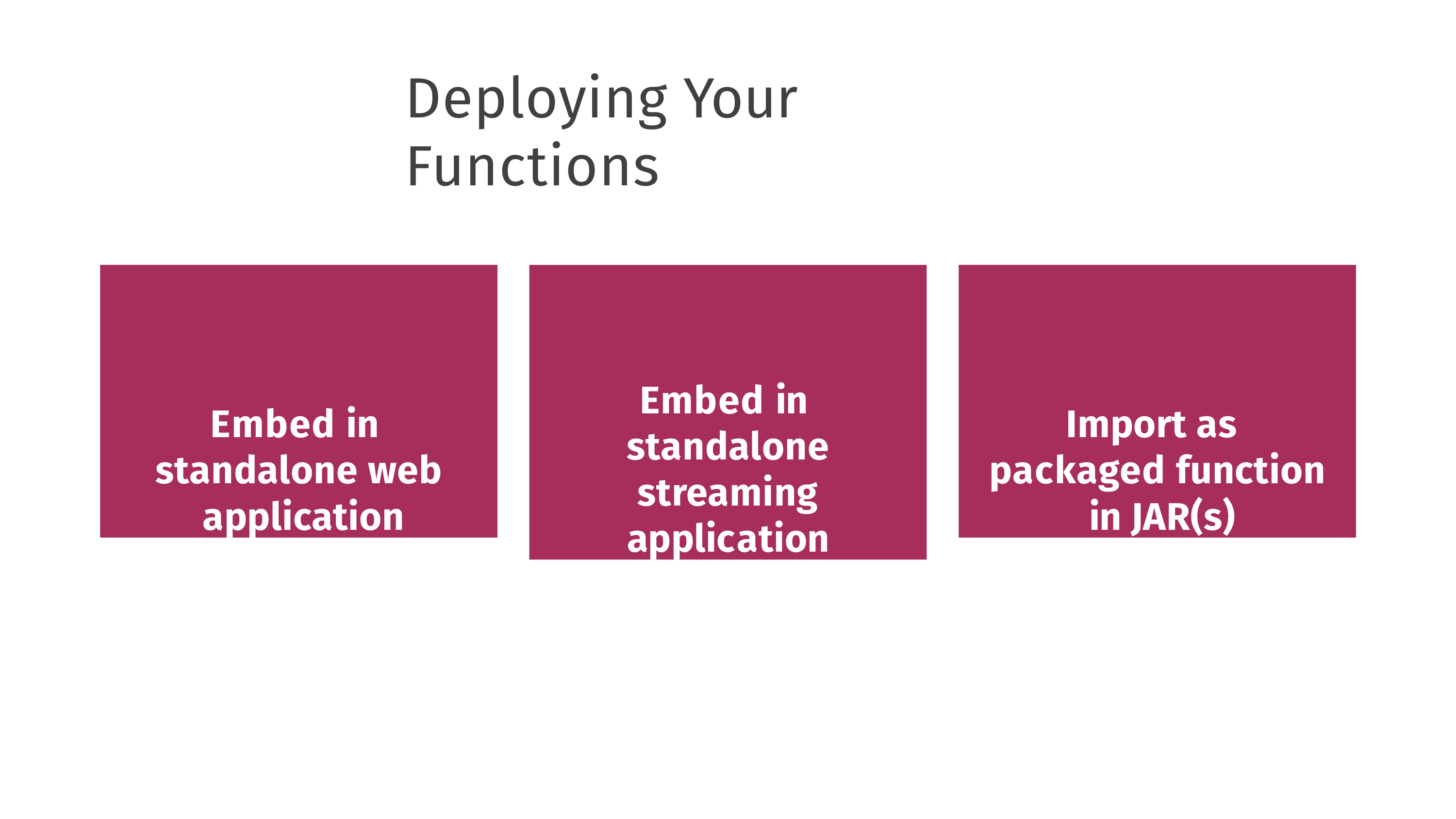

# Deploying Your Functions

Embed in  standalone web  application

Embed in  standalone  streaming  application

Import as  packaged function  in JAR(s)
19